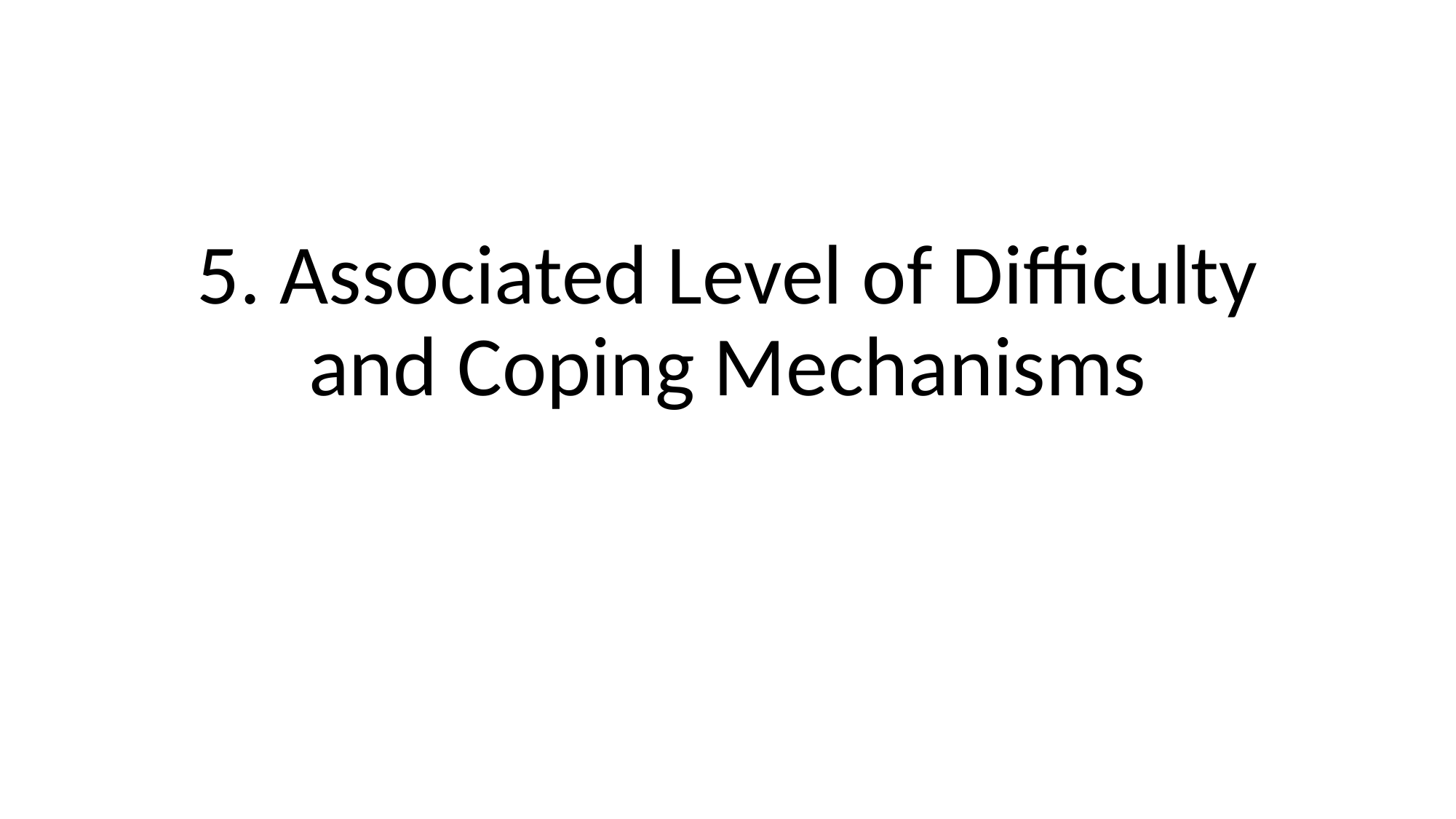

# 5. Associated Level of Difficulty and Coping Mechanisms